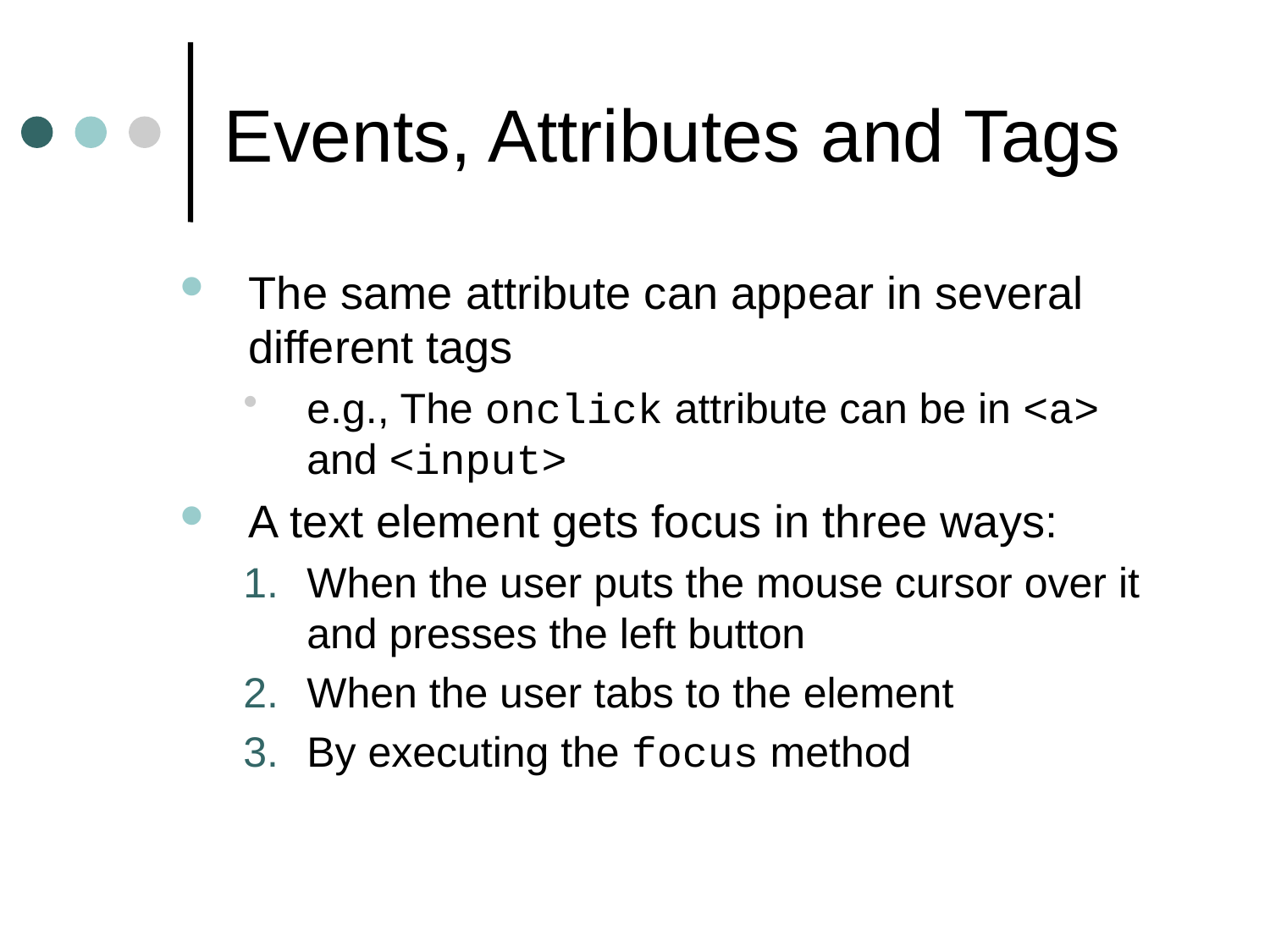

# Events, Attributes and Tags
The same attribute can appear in several different tags
e.g., The onclick attribute can be in <a> and <input>
A text element gets focus in three ways:
When the user puts the mouse cursor over it  and presses the left button
When the user tabs to the element
By executing the focus method